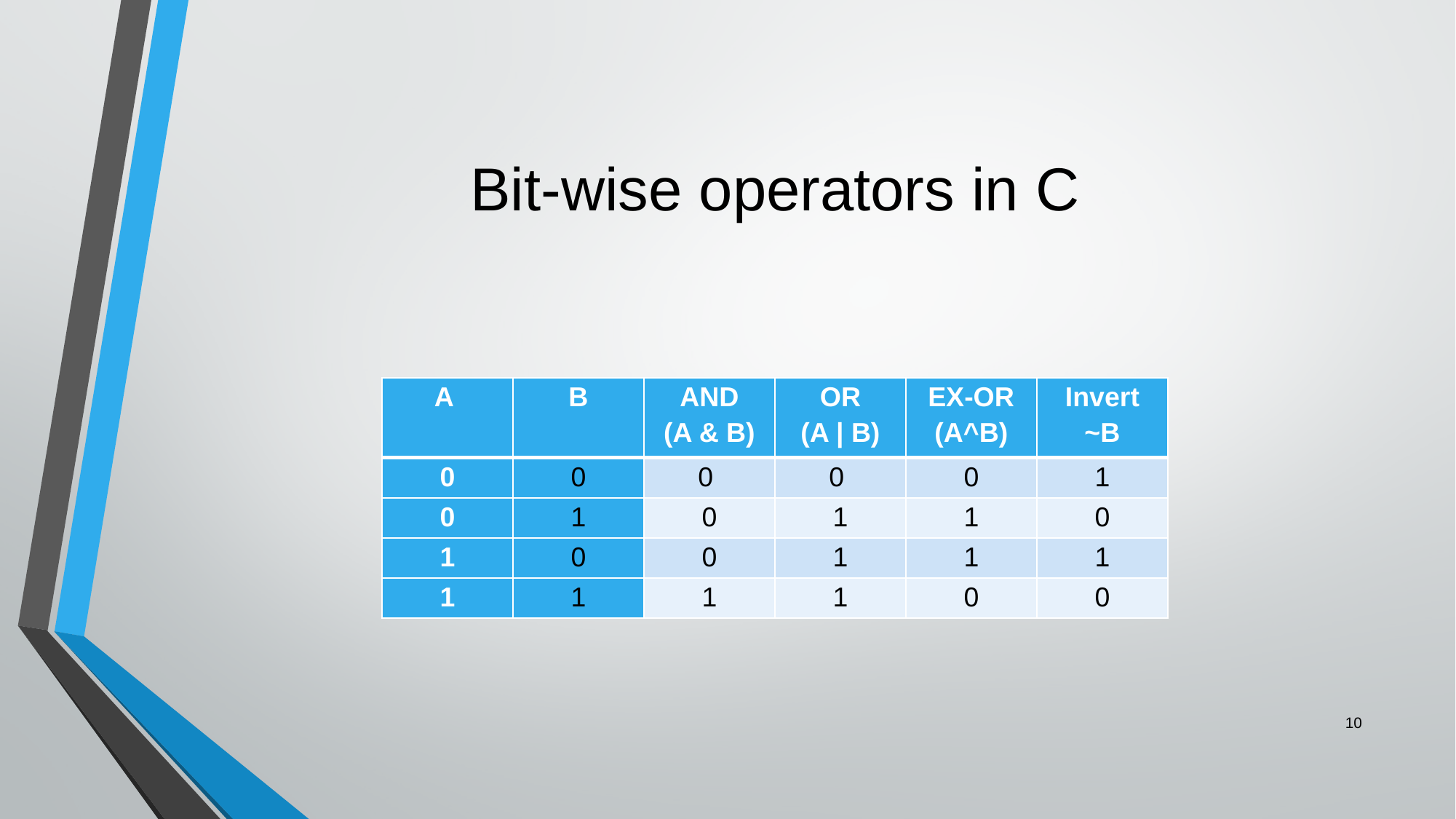

# Bit-wise operators in C
| A | B | AND (A & B) | OR (A | B) | EX-OR (A^B) | Invert ~B |
| --- | --- | --- | --- | --- | --- |
| 0 | 0 | 0 | 0 | 0 | 1 |
| 0 | 1 | 0 | 1 | 1 | 0 |
| 1 | 0 | 0 | 1 | 1 | 1 |
| 1 | 1 | 1 | 1 | 0 | 0 |
10